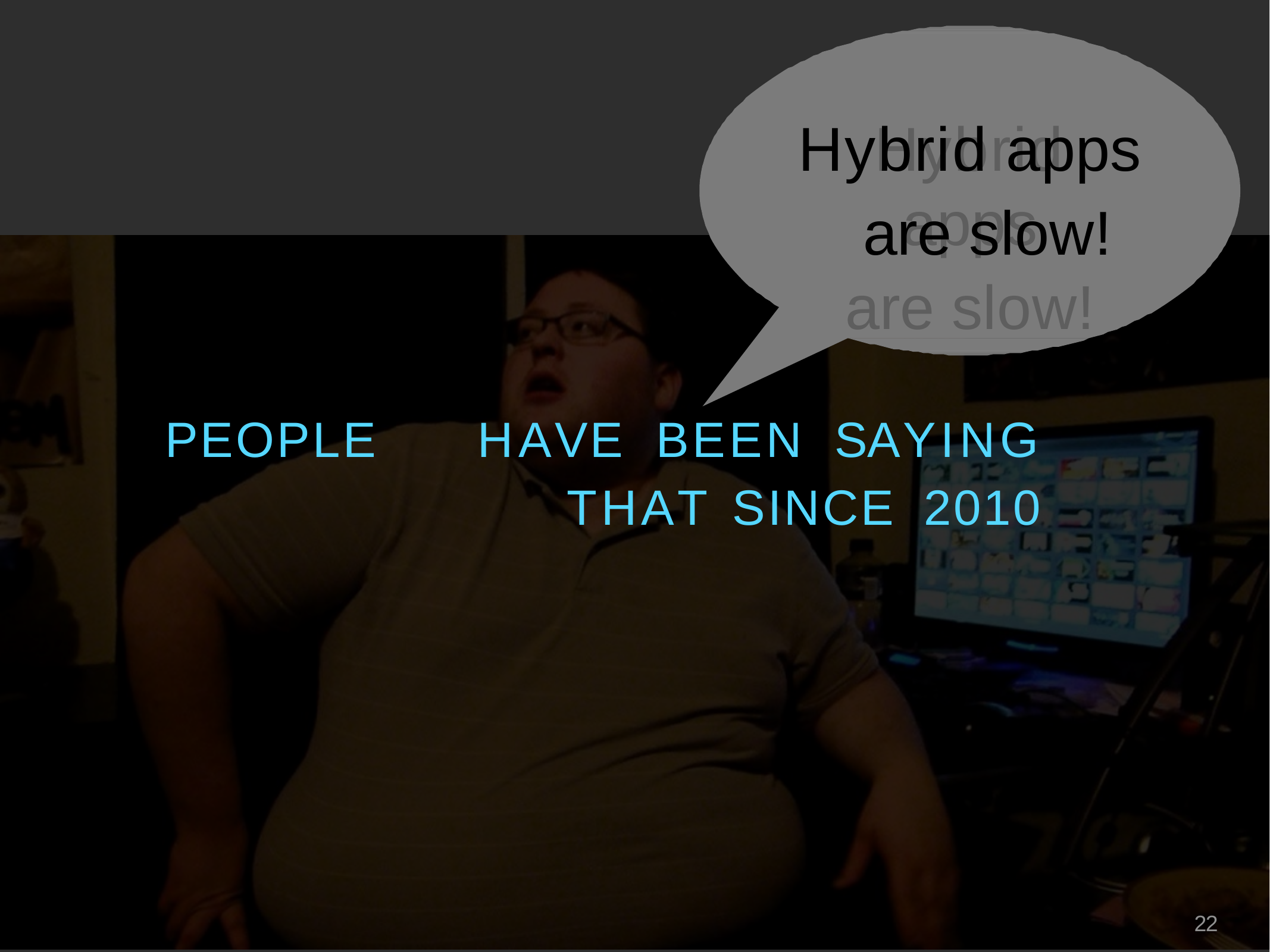

# Hybrid apps  are slow!
Hybrid apps
are slow!

PEOPLE	HAVE	BEEN	SAYING	THAT  SINCE	2010
22
/68